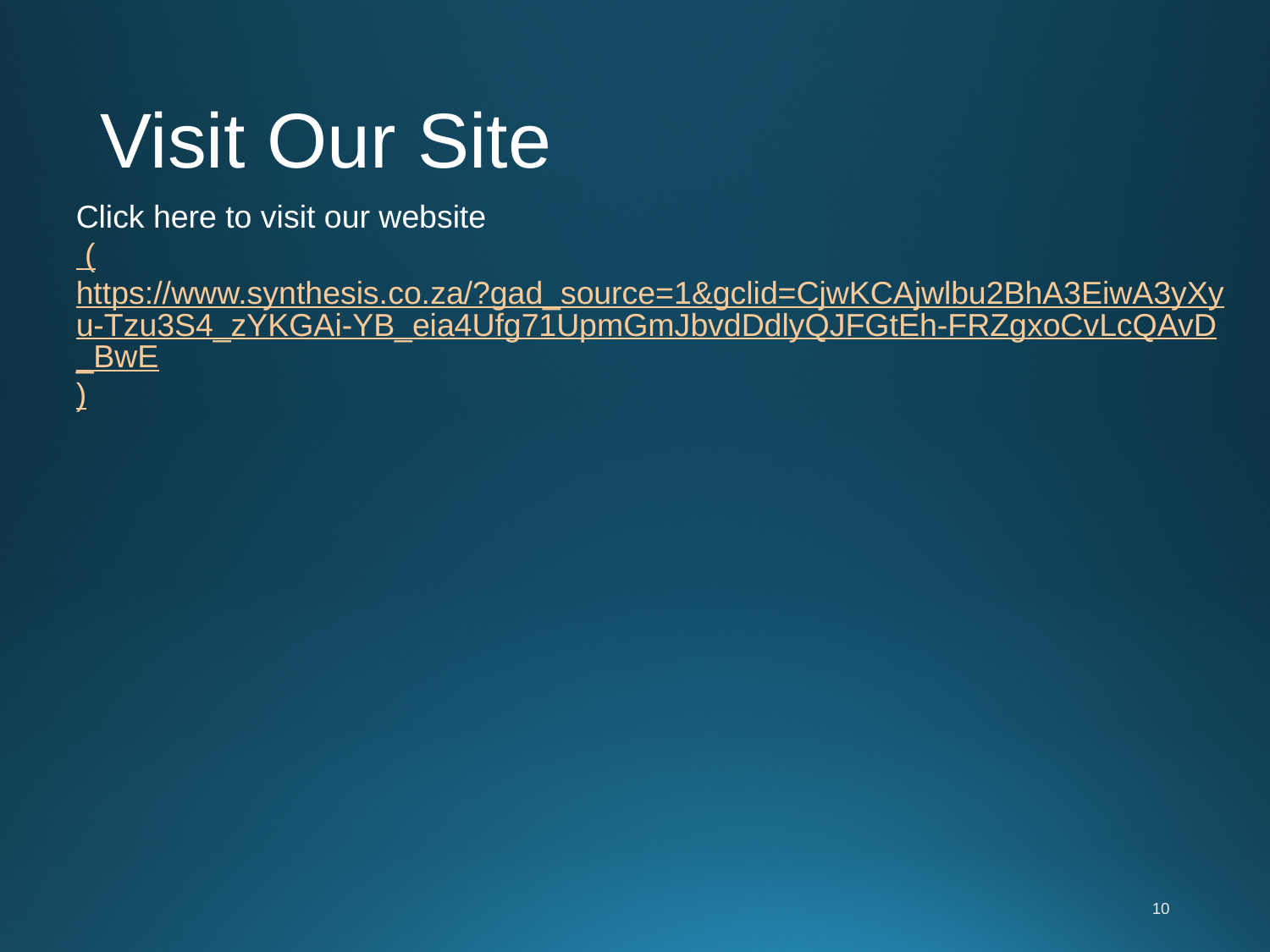

# Visit Our Site
Click here to visit our website
 (https://www.synthesis.co.za/?gad_source=1&gclid=CjwKCAjwlbu2BhA3EiwA3yXyu-Tzu3S4_zYKGAi-YB_eia4Ufg71UpmGmJbvdDdlyQJFGtEh-FRZgxoCvLcQAvD_BwE)
10